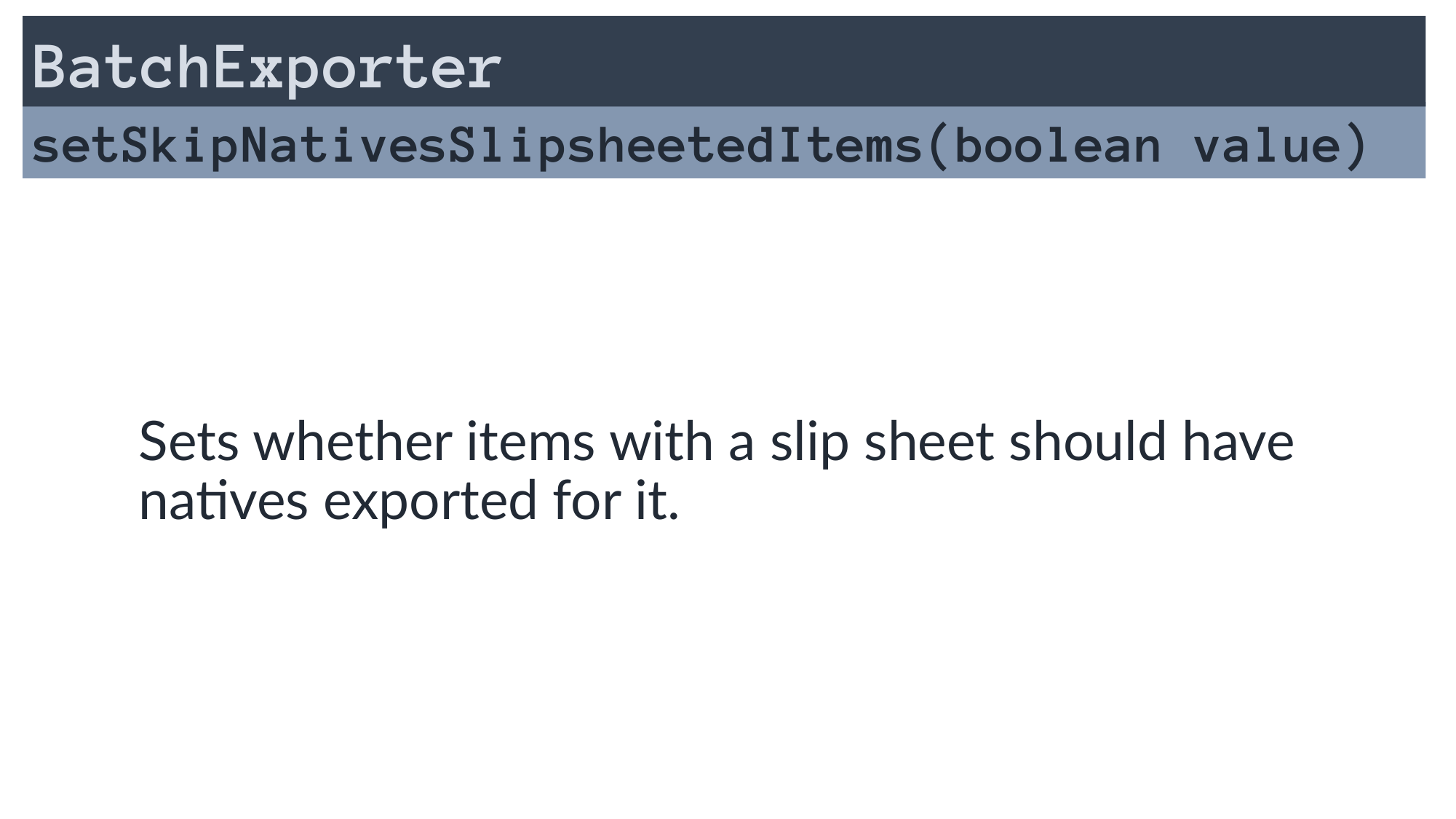

BatchExporter
setSkipNativesSlipsheetedItems(boolean value)
Sets whether items with a slip sheet should have natives exported for it.